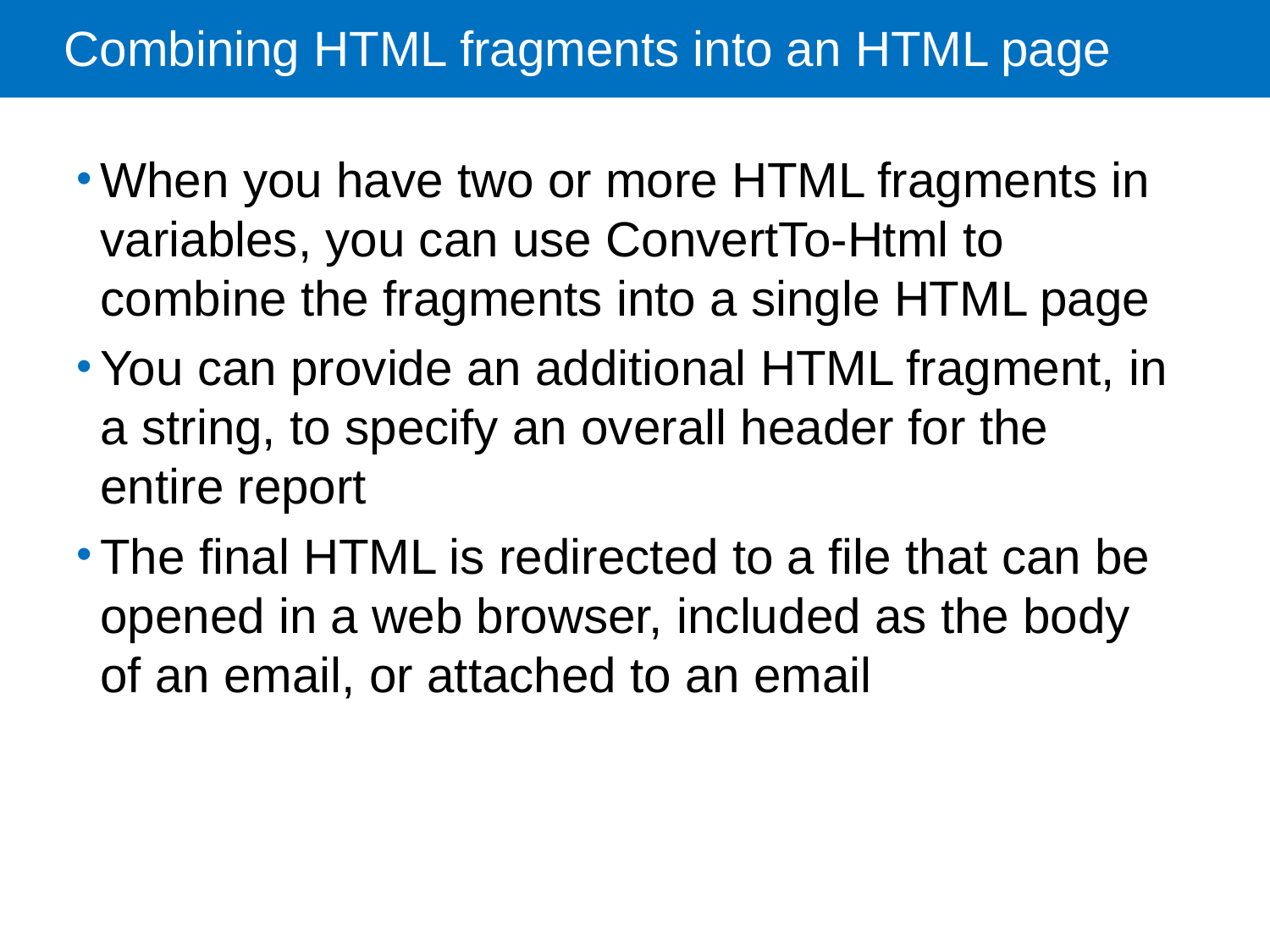

# Combining HTML fragments into an HTML page
When you have two or more HTML fragments in variables, you can use ConvertTo-Html to combine the fragments into a single HTML page
You can provide an additional HTML fragment, in a string, to specify an overall header for the entire report
The final HTML is redirected to a file that can be opened in a web browser, included as the body of an email, or attached to an email